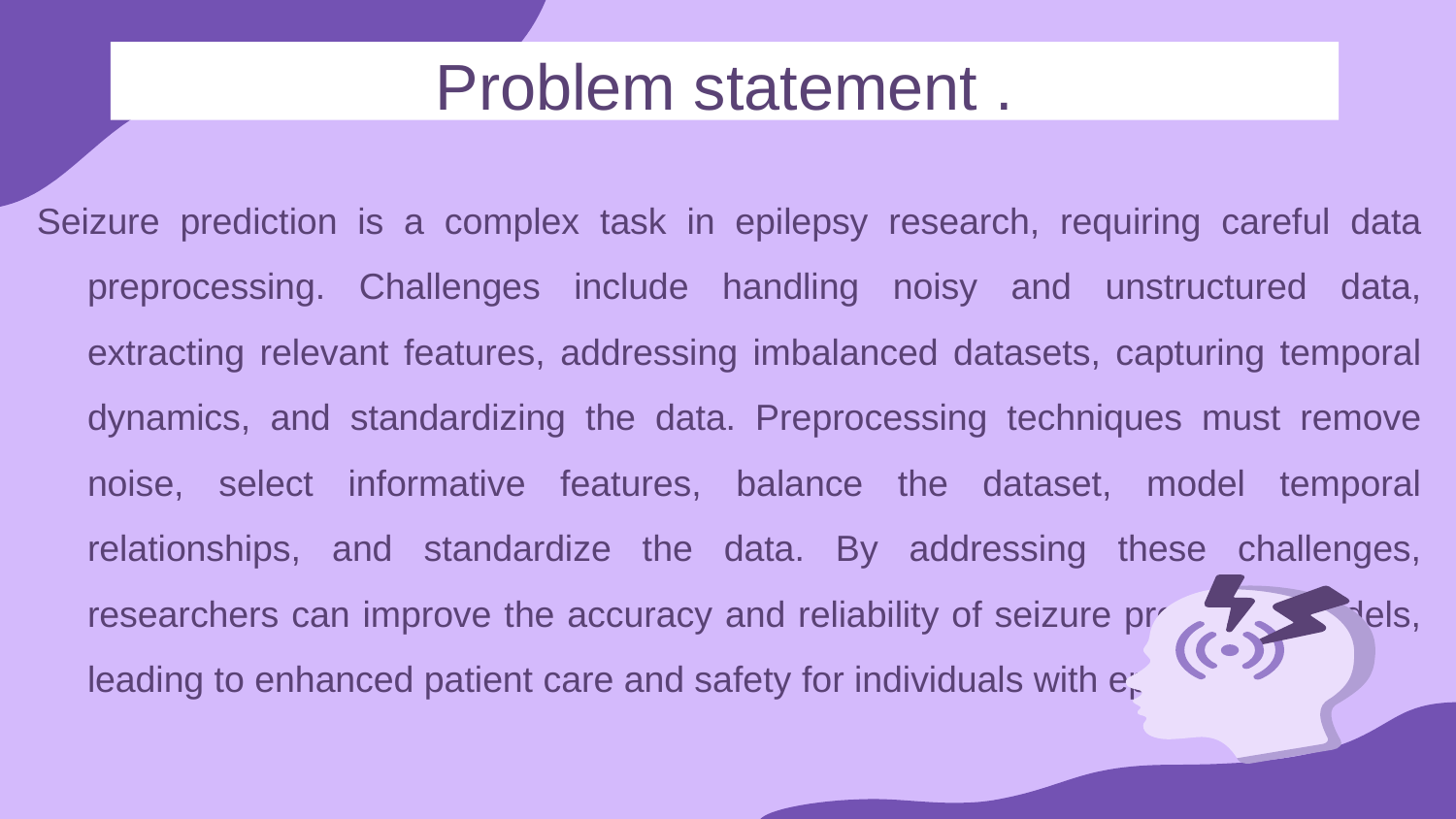

# Problem statement .
Seizure prediction is a complex task in epilepsy research, requiring careful data preprocessing. Challenges include handling noisy and unstructured data, extracting relevant features, addressing imbalanced datasets, capturing temporal dynamics, and standardizing the data. Preprocessing techniques must remove noise, select informative features, balance the dataset, model temporal relationships, and standardize the data. By addressing these challenges, researchers can improve the accuracy and reliability of seizure prediction models, leading to enhanced patient care and safety for individuals with epilepsy.